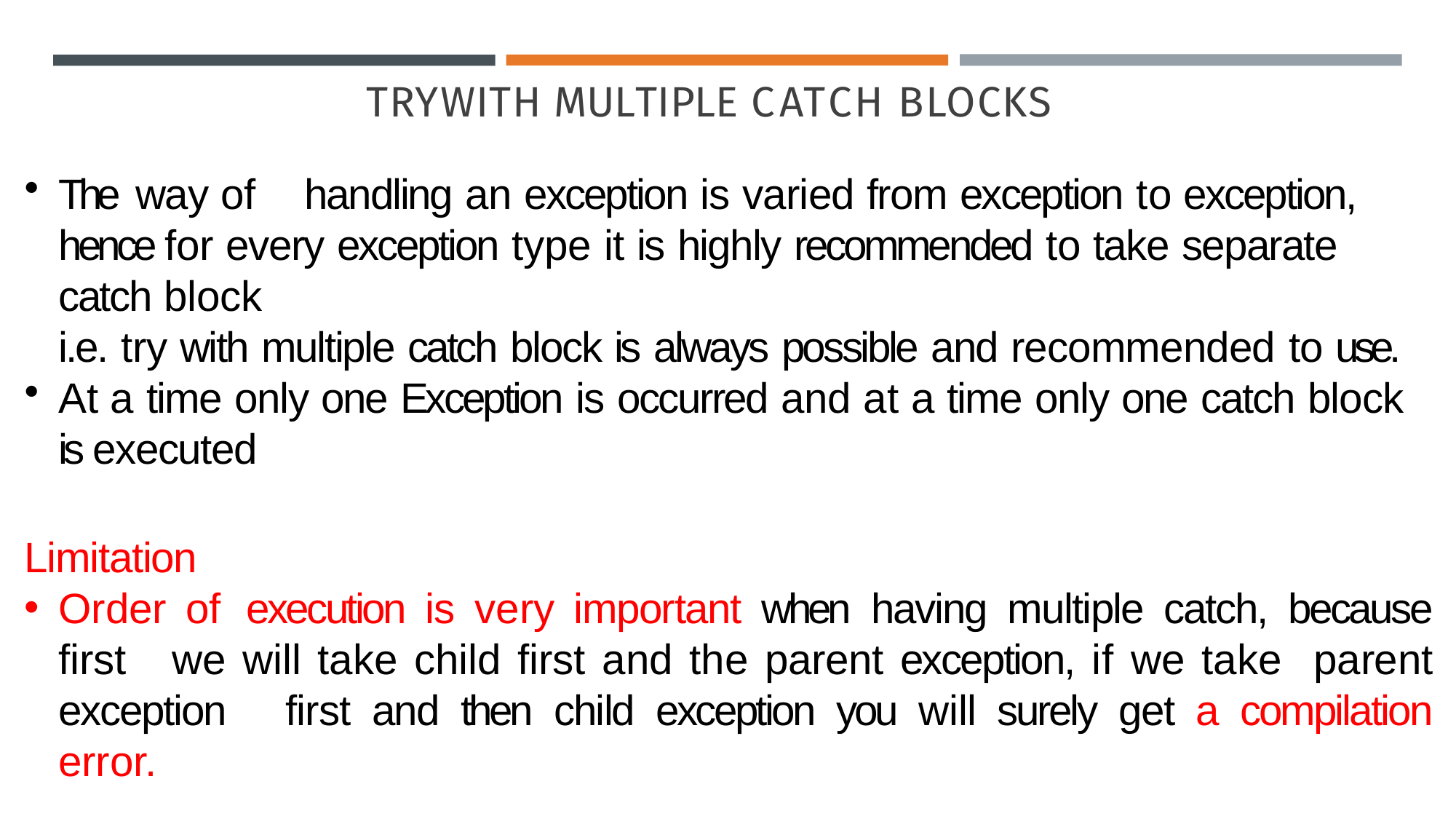

TRYWITH MULTIPLE CATCH BLOCKS
The way of	handling an exception is varied from exception to exception, hence for every exception type it is highly recommended to take separate catch block
i.e. try with multiple catch block is always possible and recommended	to use.
At a time only one Exception is occurred and at a time only one catch block is executed

Limitation
Order of execution is very important when having multiple catch, because first 	we will take child first and the parent exception, if we take  parent exception 	first and then child exception you will surely get a compilation error.